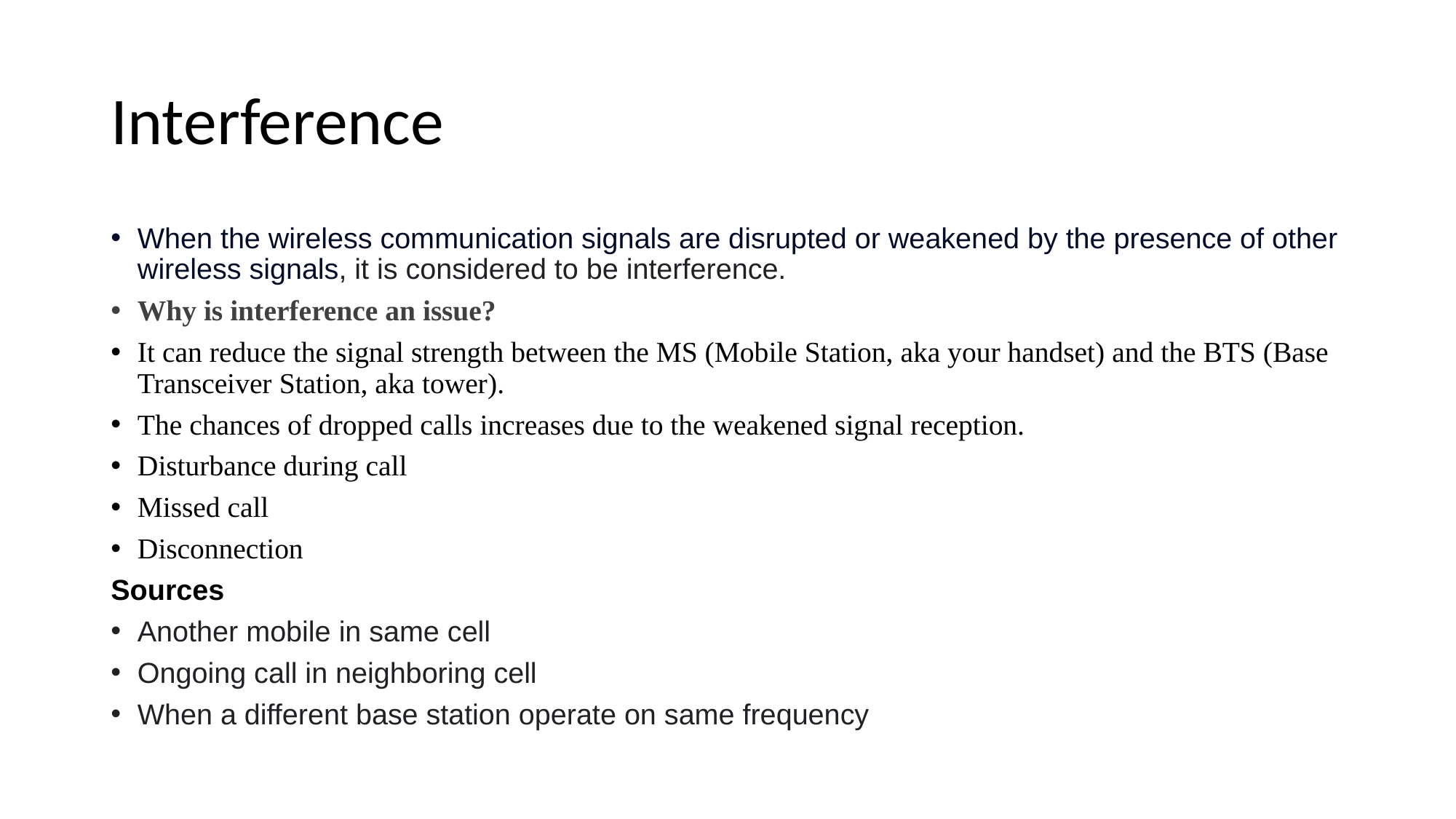

# Interference
When the wireless communication signals are disrupted or weakened by the presence of other wireless signals, it is considered to be interference.
Why is interference an issue?
It can reduce the signal strength between the MS (Mobile Station, aka your handset) and the BTS (Base Transceiver Station, aka tower).
The chances of dropped calls increases due to the weakened signal reception.
Disturbance during call
Missed call
Disconnection
Sources
Another mobile in same cell
Ongoing call in neighboring cell
When a different base station operate on same frequency